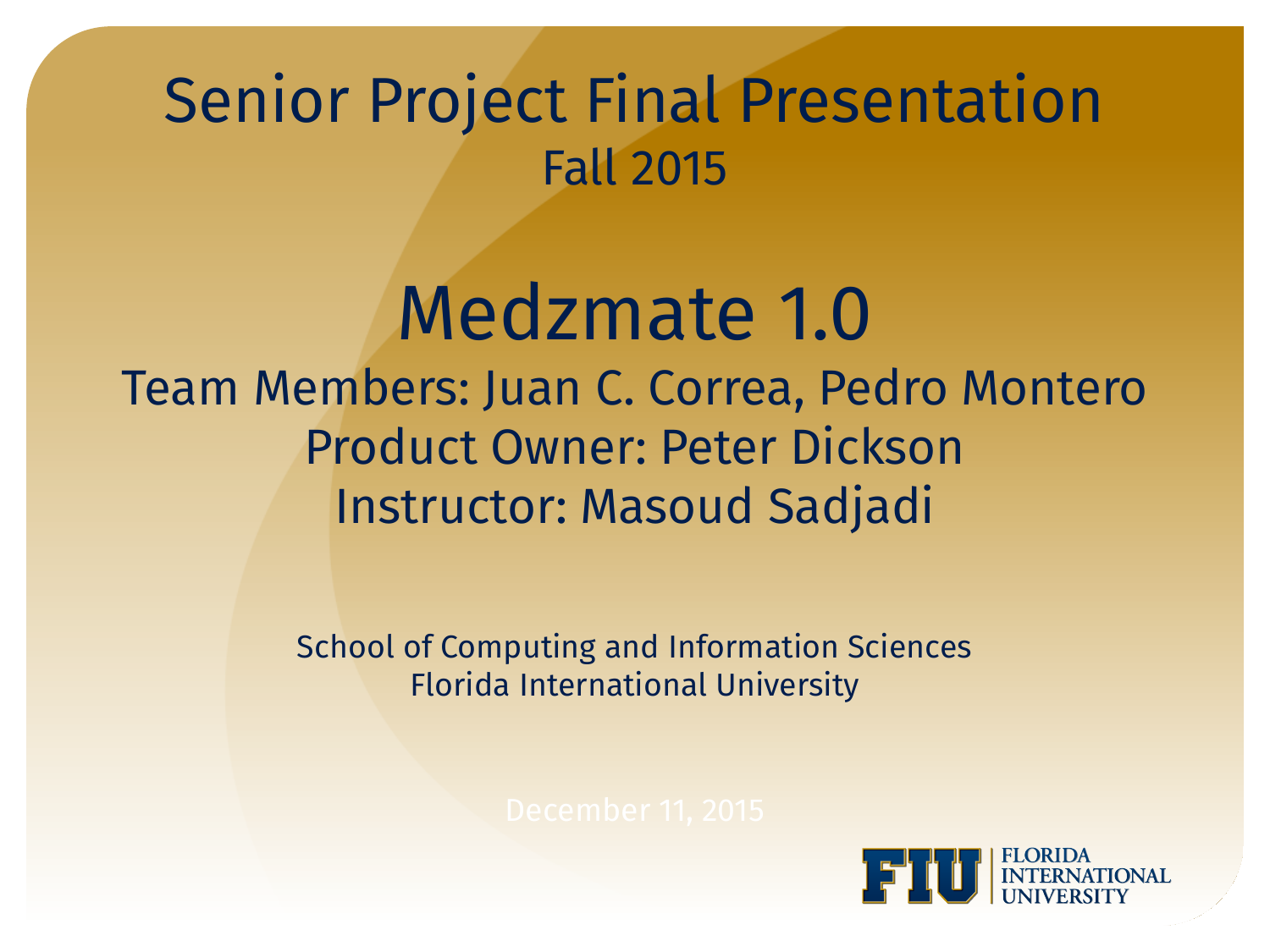

Senior Project Final Presentation
Fall 2015
# Medzmate 1.0 Team Members: Juan C. Correa, Pedro Montero Product Owner: Peter Dickson Instructor: Masoud Sadjadi School of Computing and Information Sciences Florida International University
December 11, 2015